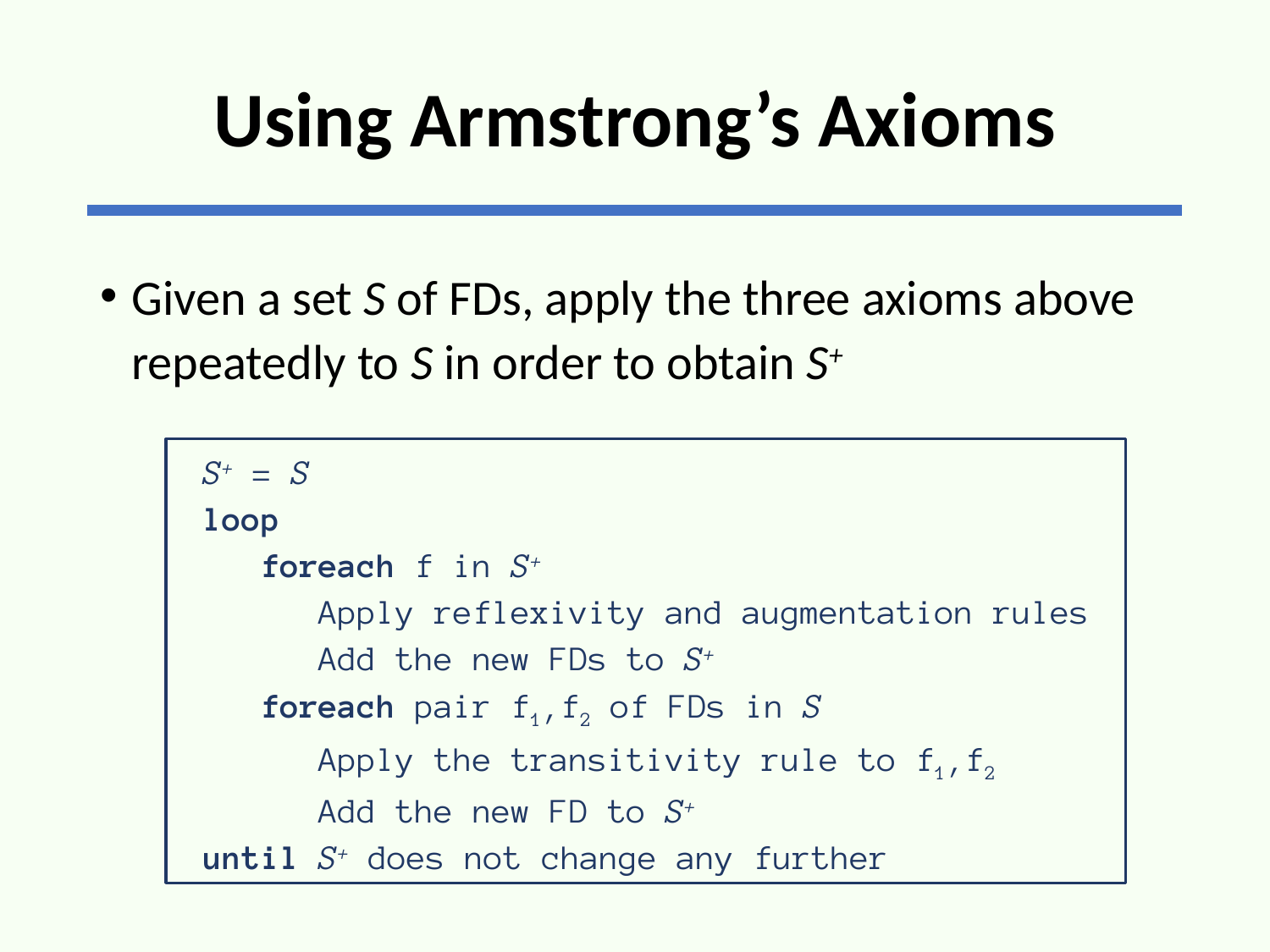

# Using Armstrong’s Axioms
Given a set S of FDs, apply the three axioms above repeatedly to S in order to obtain S+
S+ = S
loop
   foreach f in S+
      Apply reflexivity and augmentation rules
      Add the new FDs to S+
   foreach pair f1,f2 of FDs in S
      Apply the transitivity rule to f1,f2
      Add the new FD to S+
until S+ does not change any further